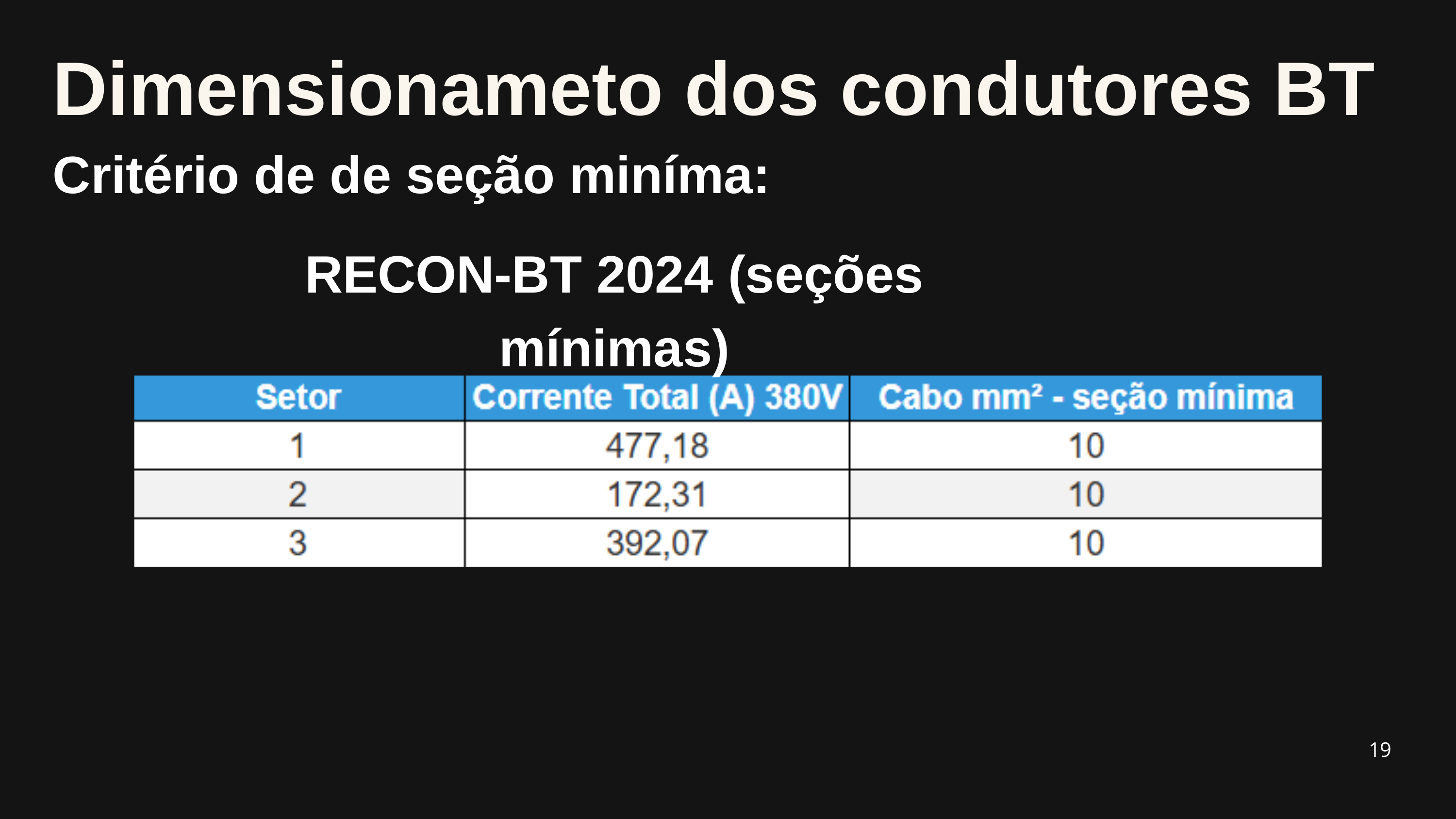

Dimensionameto dos condutores BT
Critério de de seção miníma:
RECON-BT 2024 (seções mínimas)

19